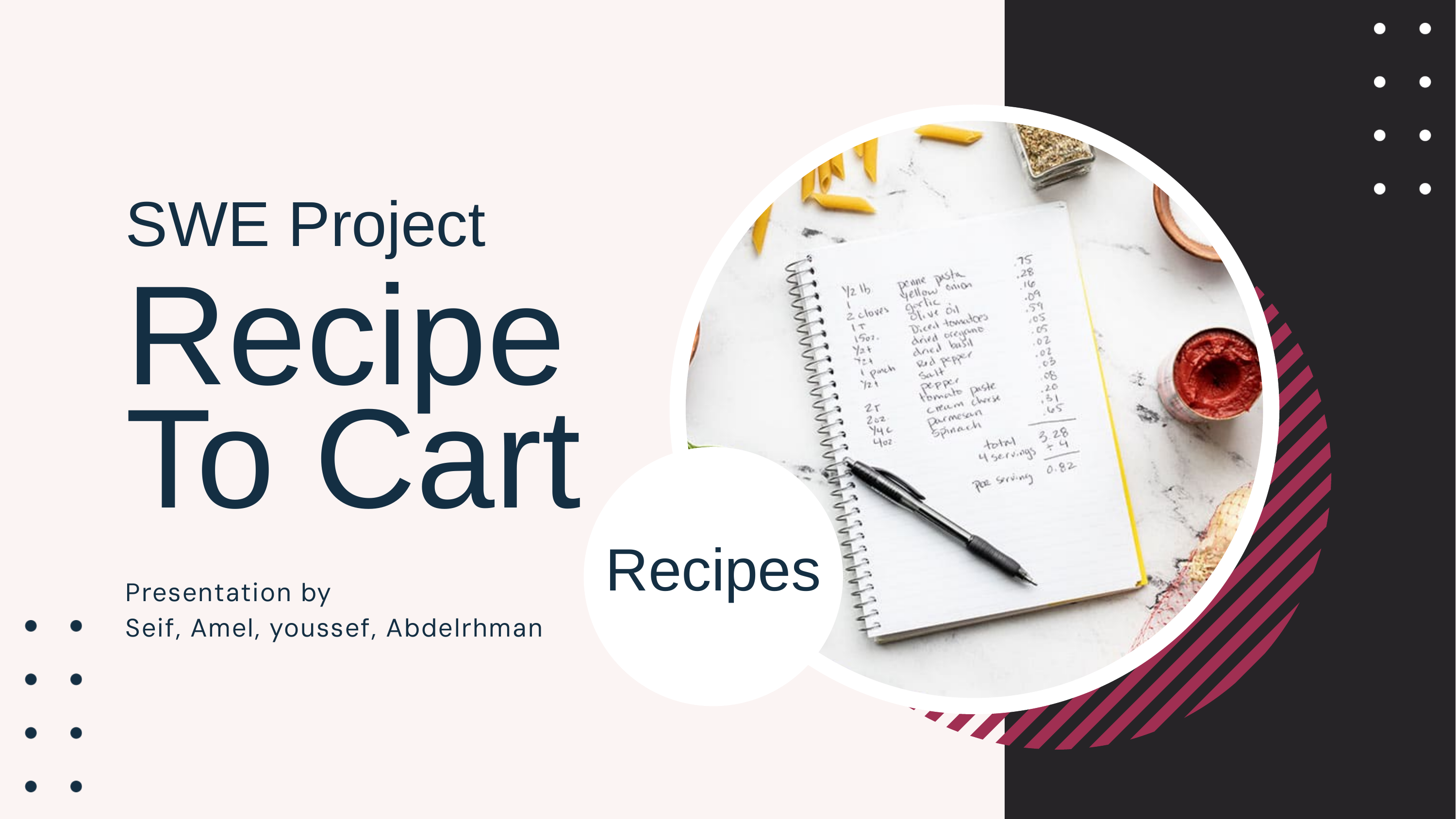

SWE Project

Recipe To Cart

Recipes
Presentation by
Seif, Amel, youssef, Abdelrhman